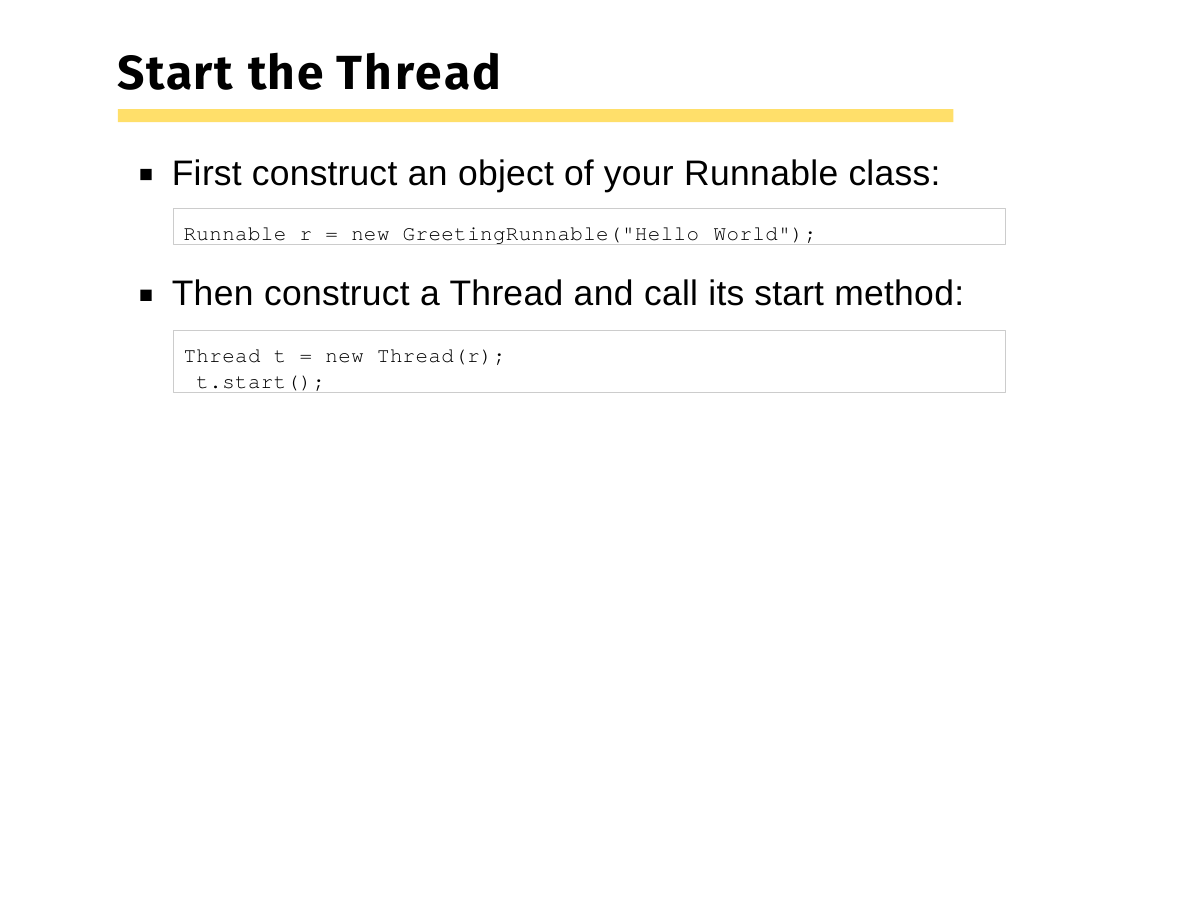

# Start the Thread
First construct an object of your Runnable class:

Runnable r = new GreetingRunnable("Hello World");
Then construct a Thread and call its start method:

Thread t = new Thread(r);  t.start();